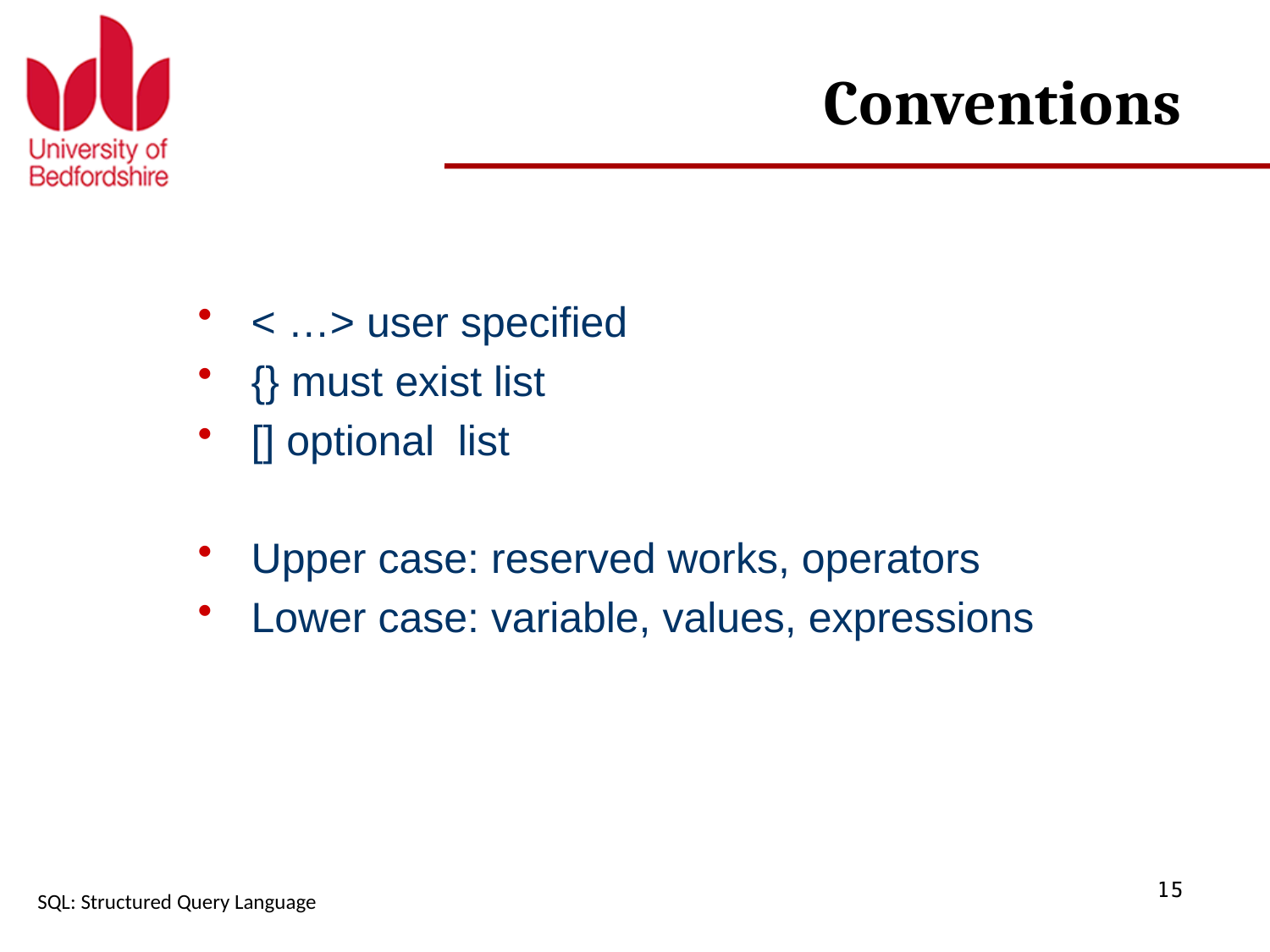

# Conventions
< …> user specified
{} must exist list
[] optional  list

Upper case: reserved works, operators
Lower case: variable, values, expressions
SQL: Structured Query Language